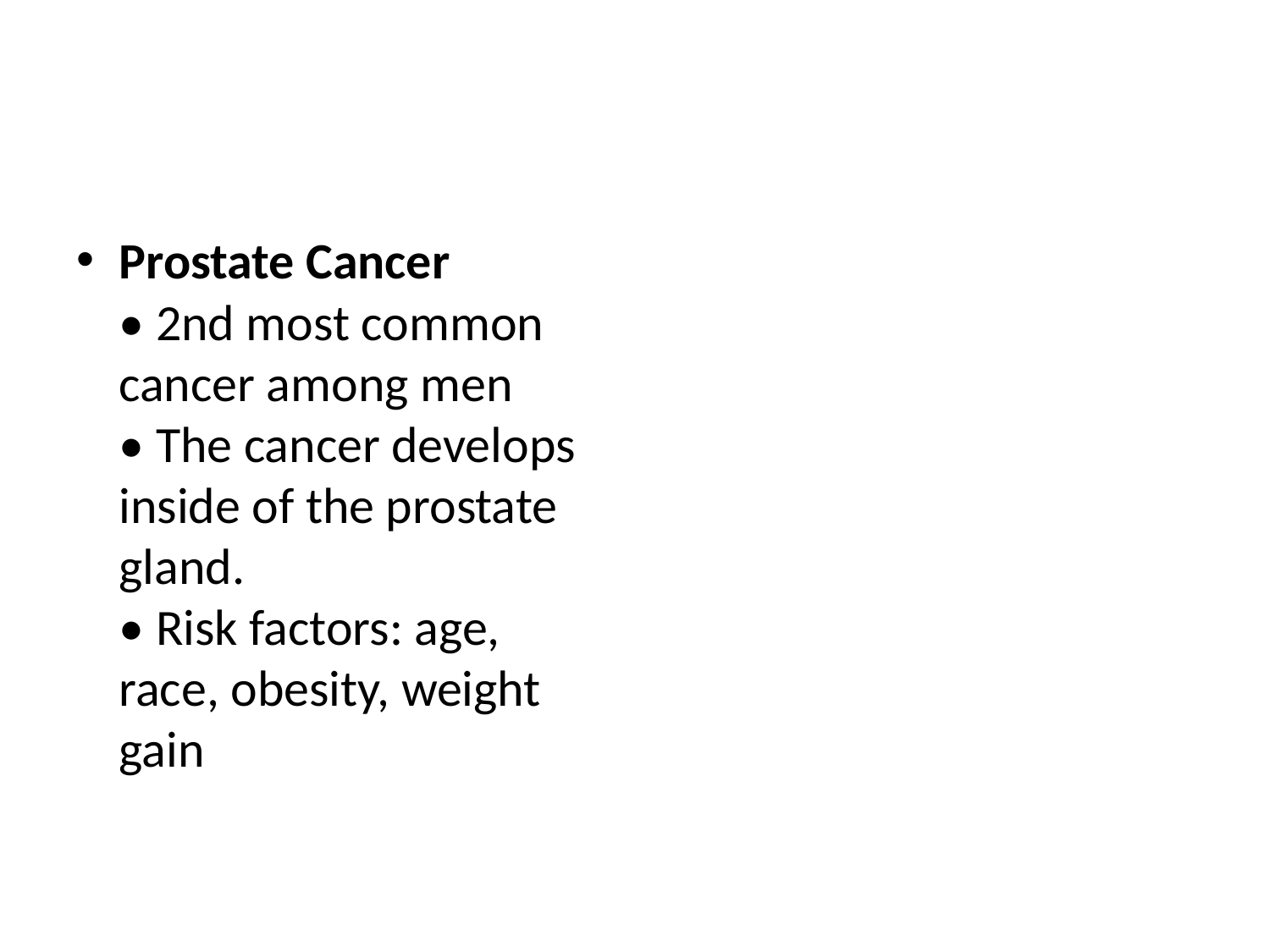

Prostate Cancer
• 2nd most common
cancer among men
• The cancer develops
inside of the prostate
gland.
• Risk factors: age,
race, obesity, weight
gain